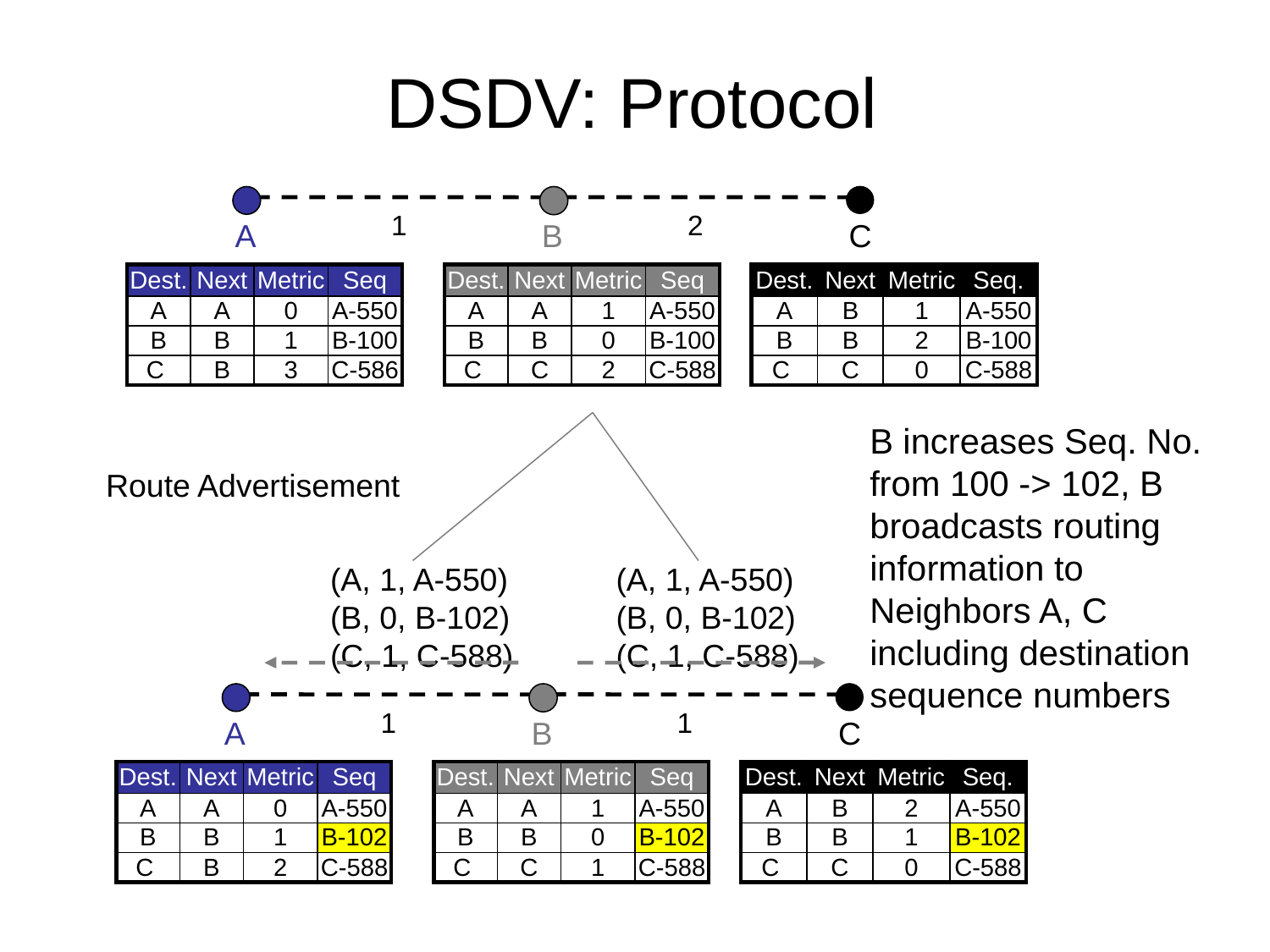

DSDV: Protocol

1
2
A
B
C
| Dest. | Next | Metric | Seq |
| --- | --- | --- | --- |
| A | A | 0 | A-550 |
| B | B | 1 | B-100 |
| C | B | 3 | C-586 |
| Dest. | Next | Metric | Seq |
| --- | --- | --- | --- |
| A | A | 1 | A-550 |
| B | B | 0 | B-100 |
| C | C | 2 | C-588 |
| Dest. | Next | Metric | Seq. |
| --- | --- | --- | --- |
| A | B | 1 | A-550 |
| B | B | 2 | B-100 |
| C | C | 0 | C-588 |

B increases Seq. No. from 100 -> 102, B broadcasts routing information to Neighbors A, C including destination sequence numbers
Route Advertisement
(A, 1, A-550)
(B, 0, B-102)
(C, 1, C-588)
(A, 1, A-550)
(B, 0, B-102)
(C, 1, C-588)

1
1
A
B
C
| Dest. | Next | Metric | Seq |
| --- | --- | --- | --- |
| A | A | 0 | A-550 |
| B | B | 1 | B-102 |
| C | B | 2 | C-588 |
| Dest. | Next | Metric | Seq |
| --- | --- | --- | --- |
| A | A | 1 | A-550 |
| B | B | 0 | B-102 |
| C | C | 1 | C-588 |
| Dest. | Next | Metric | Seq. |
| --- | --- | --- | --- |
| A | B | 2 | A-550 |
| B | B | 1 | B-102 |
| C | C | 0 | C-588 |